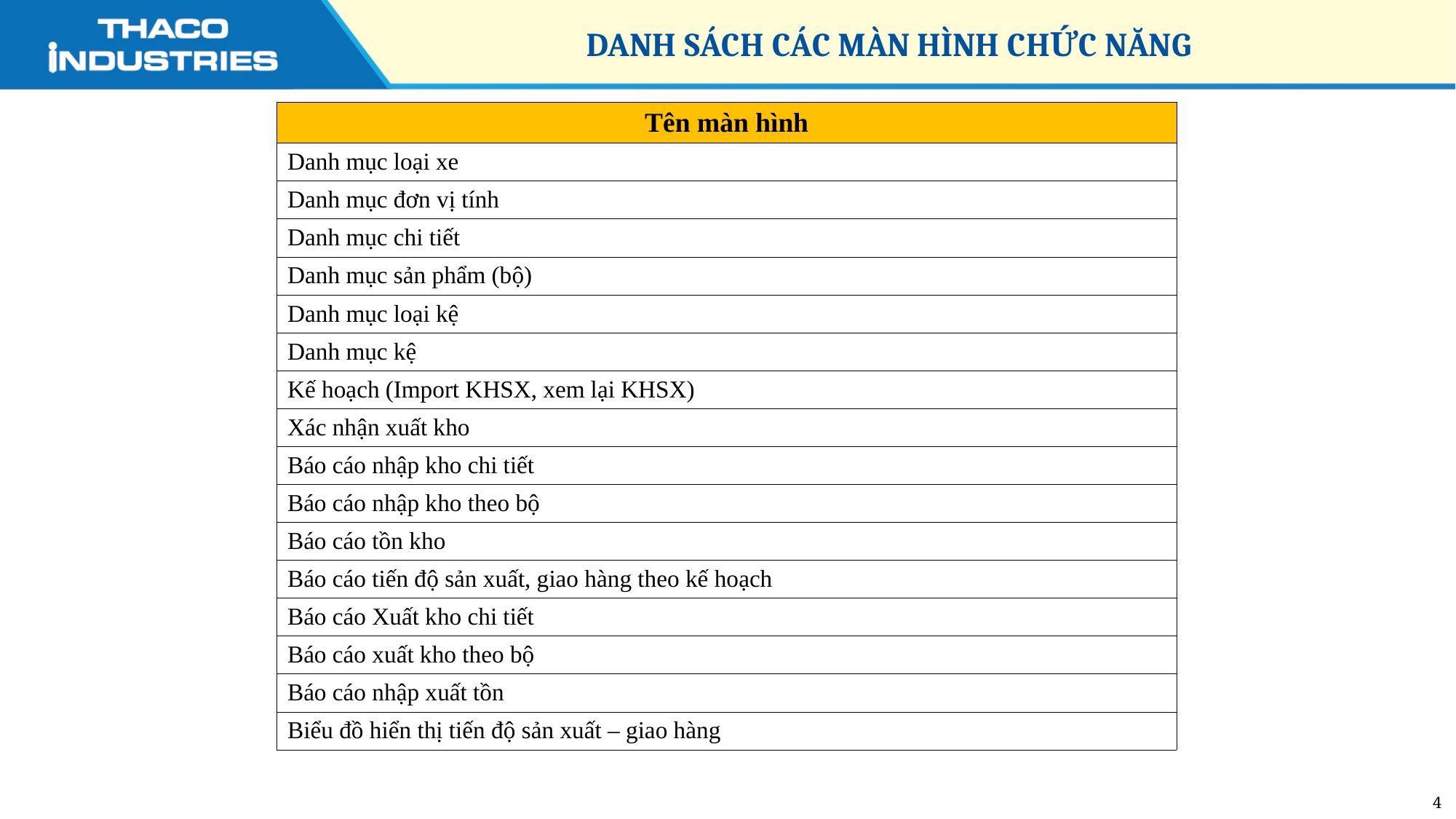

# DANH SÁCH CÁC MÀN HÌNH CHỨC NĂNG
| Tên màn hình |
| --- |
| Danh mục loại xe |
| Danh mục đơn vị tính |
| Danh mục chi tiết |
| Danh mục sản phẩm (bộ) |
| Danh mục loại kệ |
| Danh mục kệ |
| Kế hoạch (Import KHSX, xem lại KHSX) |
| Xác nhận xuất kho |
| Báo cáo nhập kho chi tiết |
| Báo cáo nhập kho theo bộ |
| Báo cáo tồn kho |
| Báo cáo tiến độ sản xuất, giao hàng theo kế hoạch |
| Báo cáo Xuất kho chi tiết |
| Báo cáo xuất kho theo bộ |
| Báo cáo nhập xuất tồn |
| Biểu đồ hiển thị tiến độ sản xuất – giao hàng |